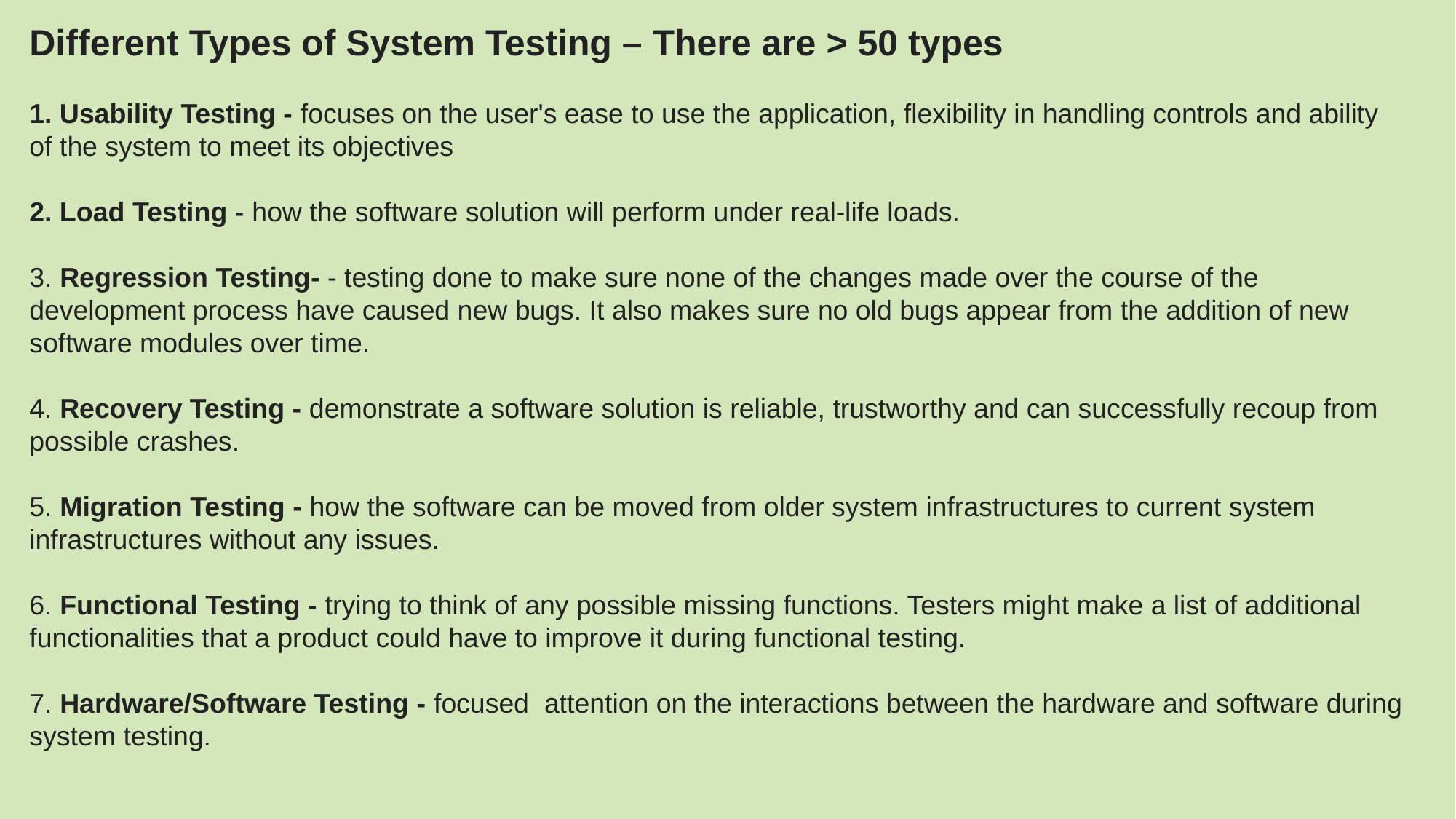

Different Types of System Testing – There are > 50 types

1. Usability Testing - focuses on the user's ease to use the application, flexibility in handling controls and ability of the system to meet its objectives

2. Load Testing - how the software solution will perform under real-life loads.
3. Regression Testing- - testing done to make sure none of the changes made over the course of the development process have caused new bugs. It also makes sure no old bugs appear from the addition of new software modules over time.
4. Recovery Testing - demonstrate a software solution is reliable, trustworthy and can successfully recoup from possible crashes.
5. Migration Testing - how the software can be moved from older system infrastructures to current system infrastructures without any issues.
6. Functional Testing - trying to think of any possible missing functions. Testers might make a list of additional functionalities that a product could have to improve it during functional testing.
7. Hardware/Software Testing - focused  attention on the interactions between the hardware and software during system testing.